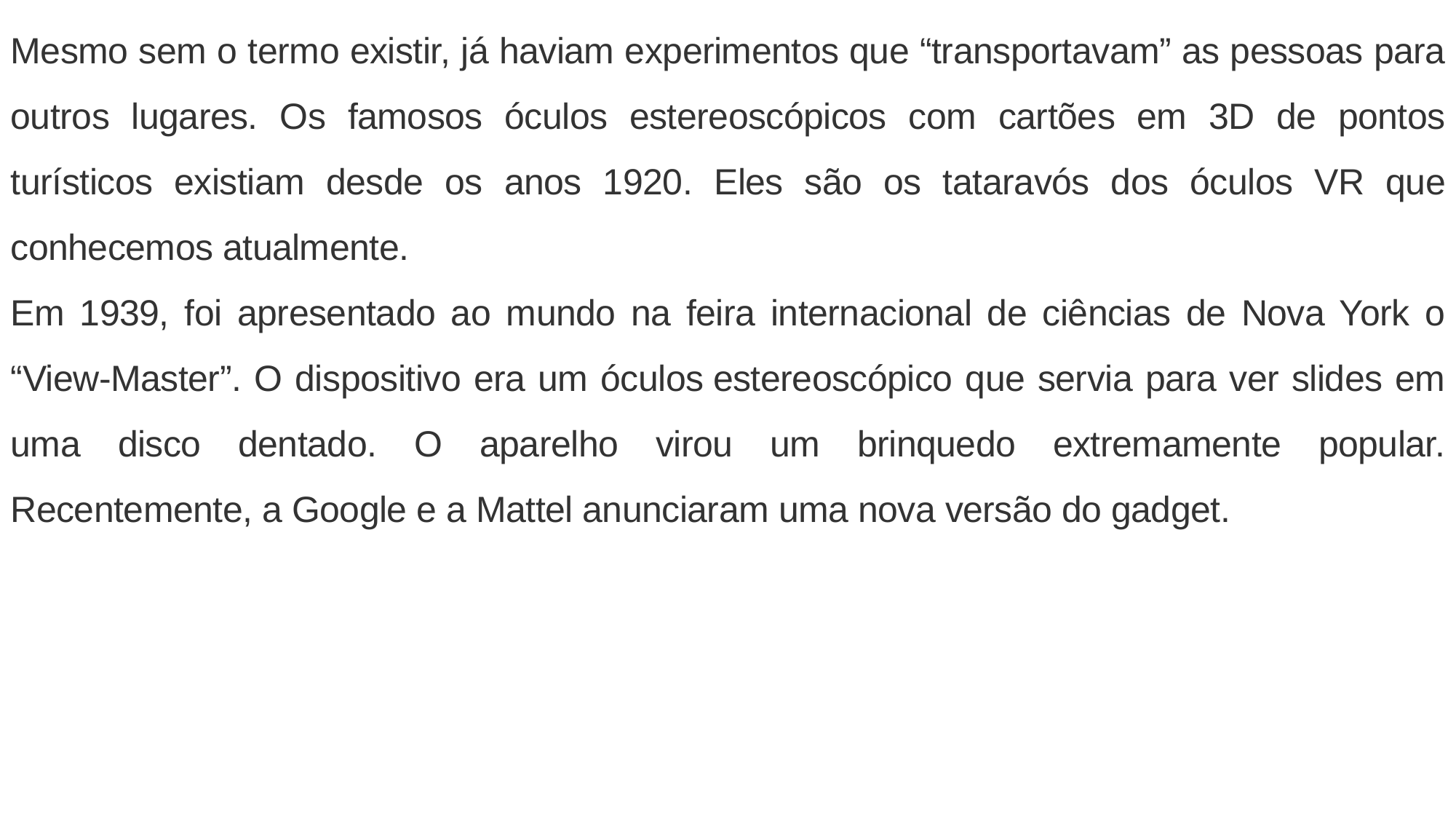

Mesmo sem o termo existir, já haviam experimentos que “transportavam” as pessoas para outros lugares. Os famosos óculos estereoscópicos com cartões em 3D de pontos turísticos existiam desde os anos 1920. Eles são os tataravós dos óculos VR que conhecemos atualmente.
Em 1939, foi apresentado ao mundo na feira internacional de ciências de Nova York o “View-Master”. O dispositivo era um óculos estereoscópico que servia para ver slides em uma disco dentado. O aparelho virou um brinquedo extremamente popular. Recentemente, a Google e a Mattel anunciaram uma nova versão do gadget.